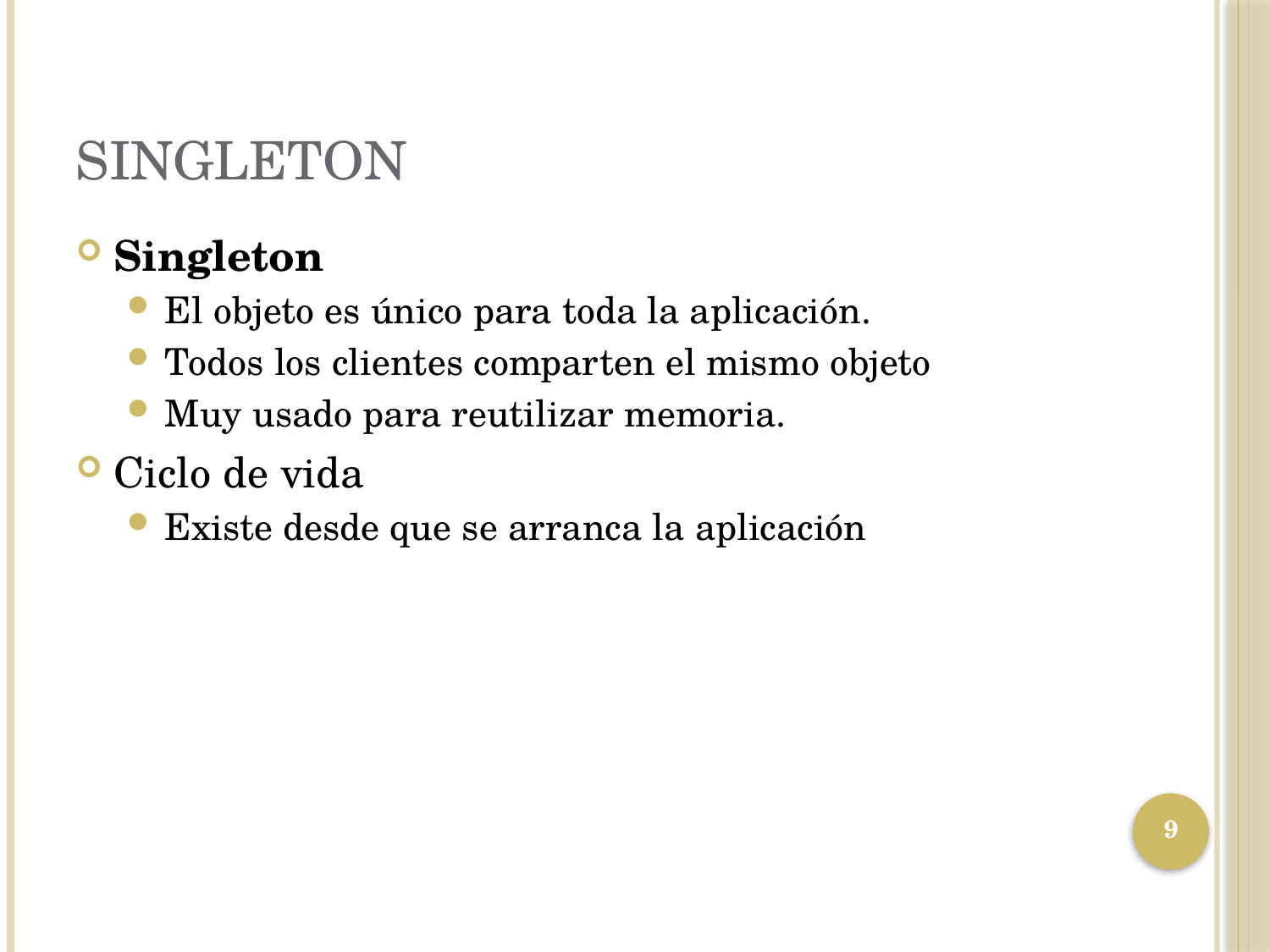

# Singleton
Singleton
El objeto es único para toda la aplicación.
Todos los clientes comparten el mismo objeto
Muy usado para reutilizar memoria.
Ciclo de vida
Existe desde que se arranca la aplicación

9